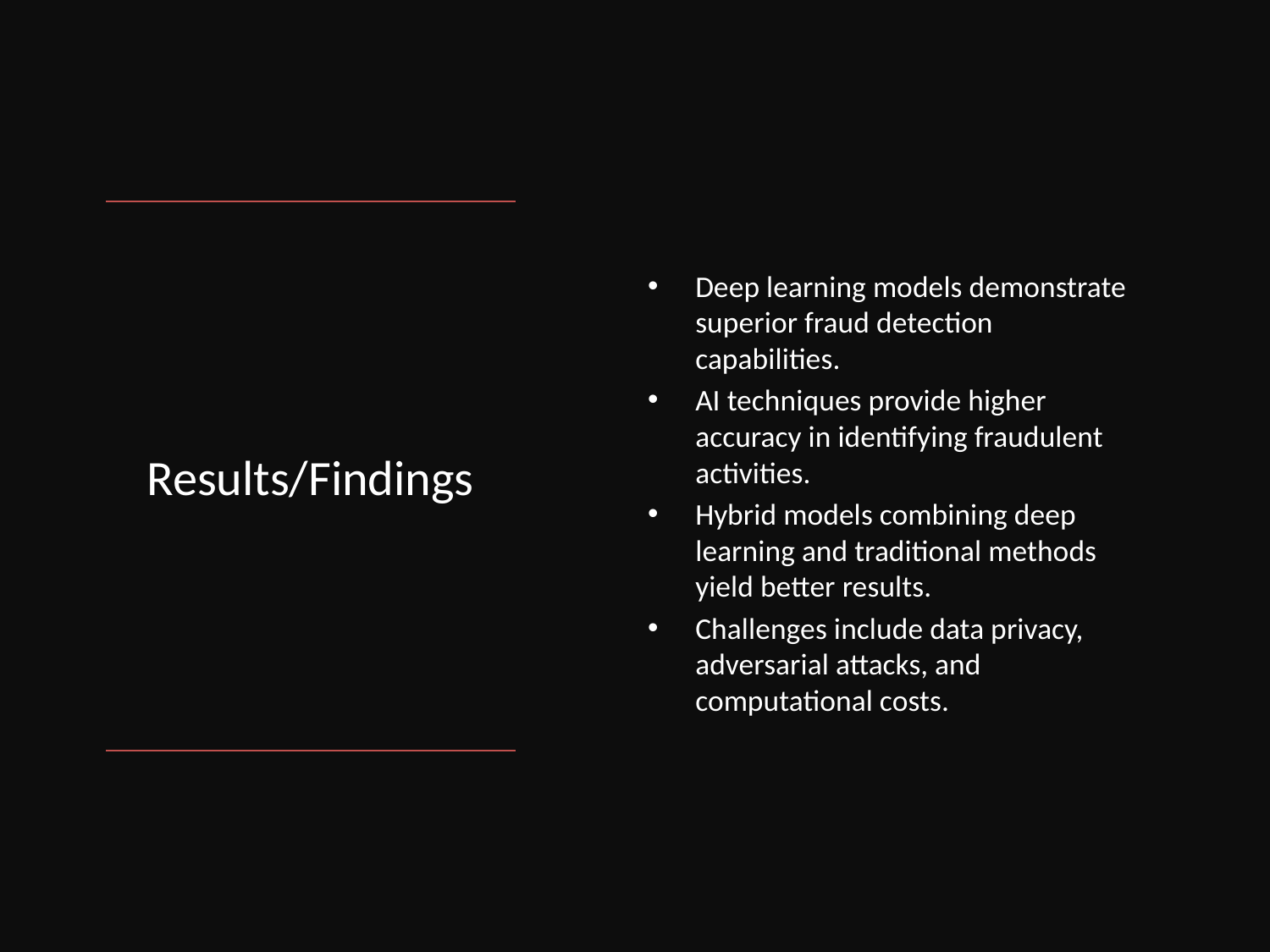

Deep learning models demonstrate superior fraud detection capabilities.
AI techniques provide higher accuracy in identifying fraudulent activities.
Hybrid models combining deep learning and traditional methods yield better results.
Challenges include data privacy, adversarial attacks, and computational costs.
# Results/Findings